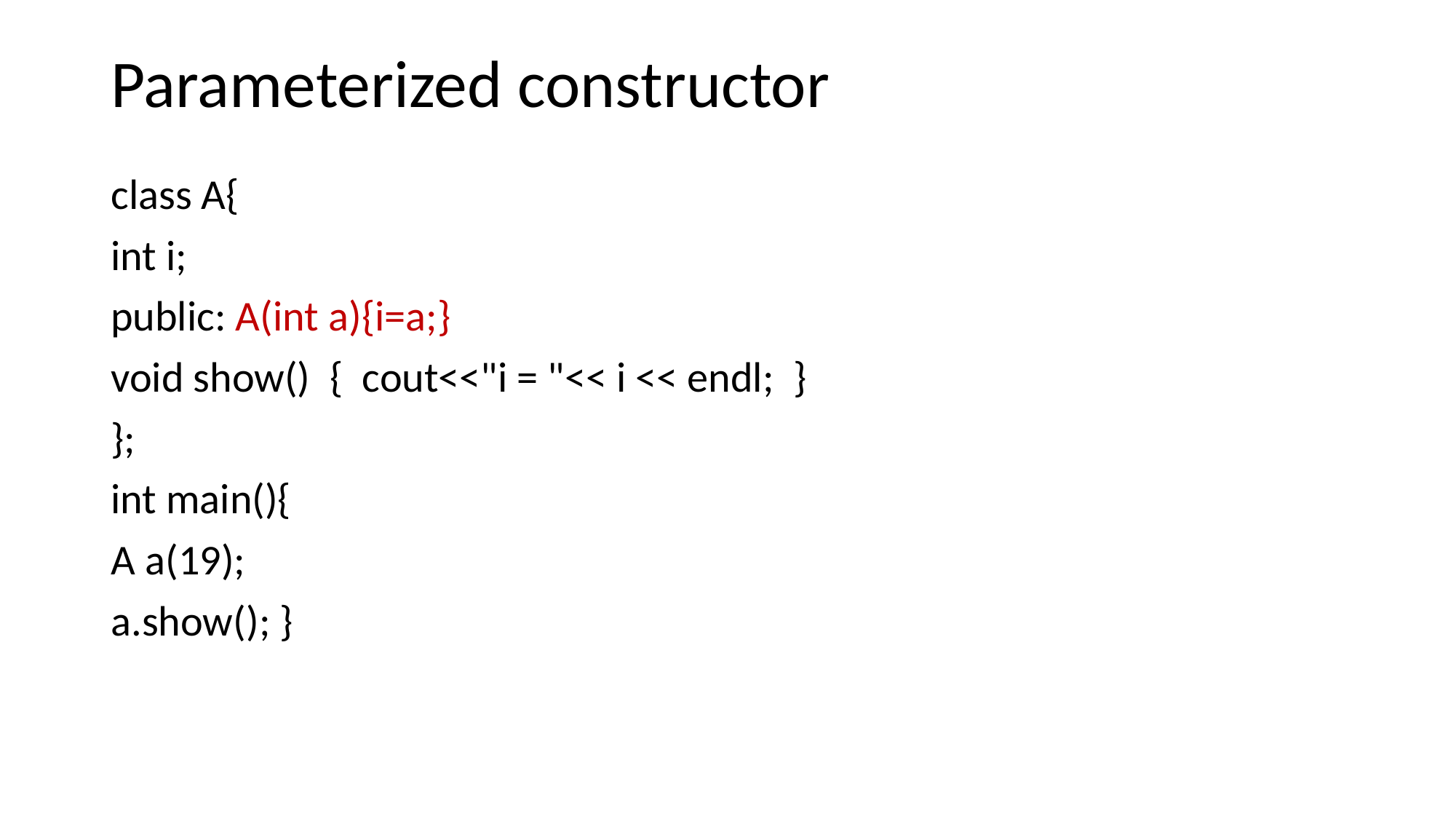

# Parameterized constructor
class A{
int i;
public: A(int a){i=a;}
void show()  {  cout<<"i = "<< i << endl;  }
};
int main(){
A a(19);
a.show(); }